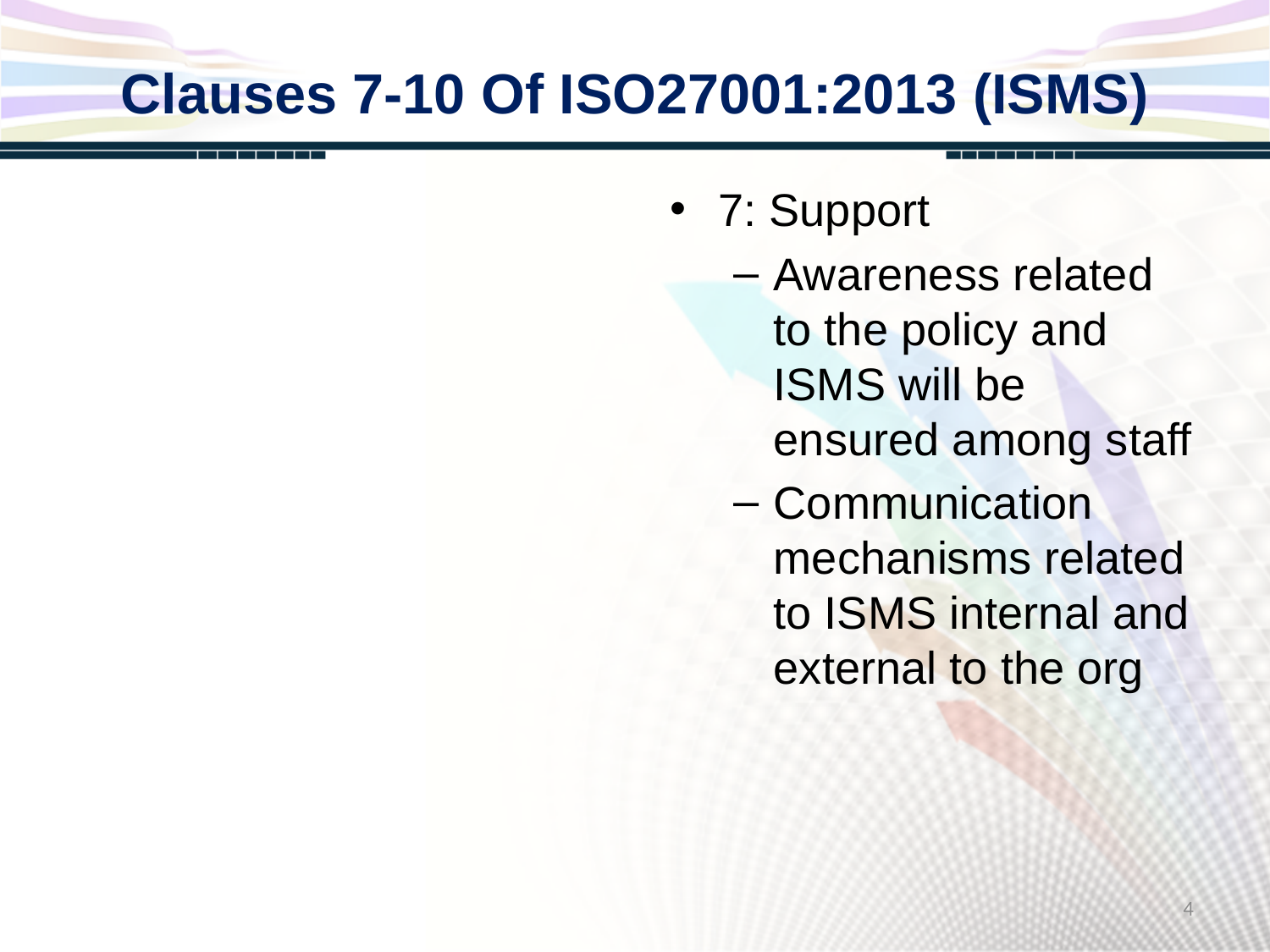

# Clauses 7-10 Of ISO27001:2013 (ISMS)
7: Support
Awareness related to the policy and ISMS will be ensured among staff
Communication mechanisms related to ISMS internal and external to the org

4